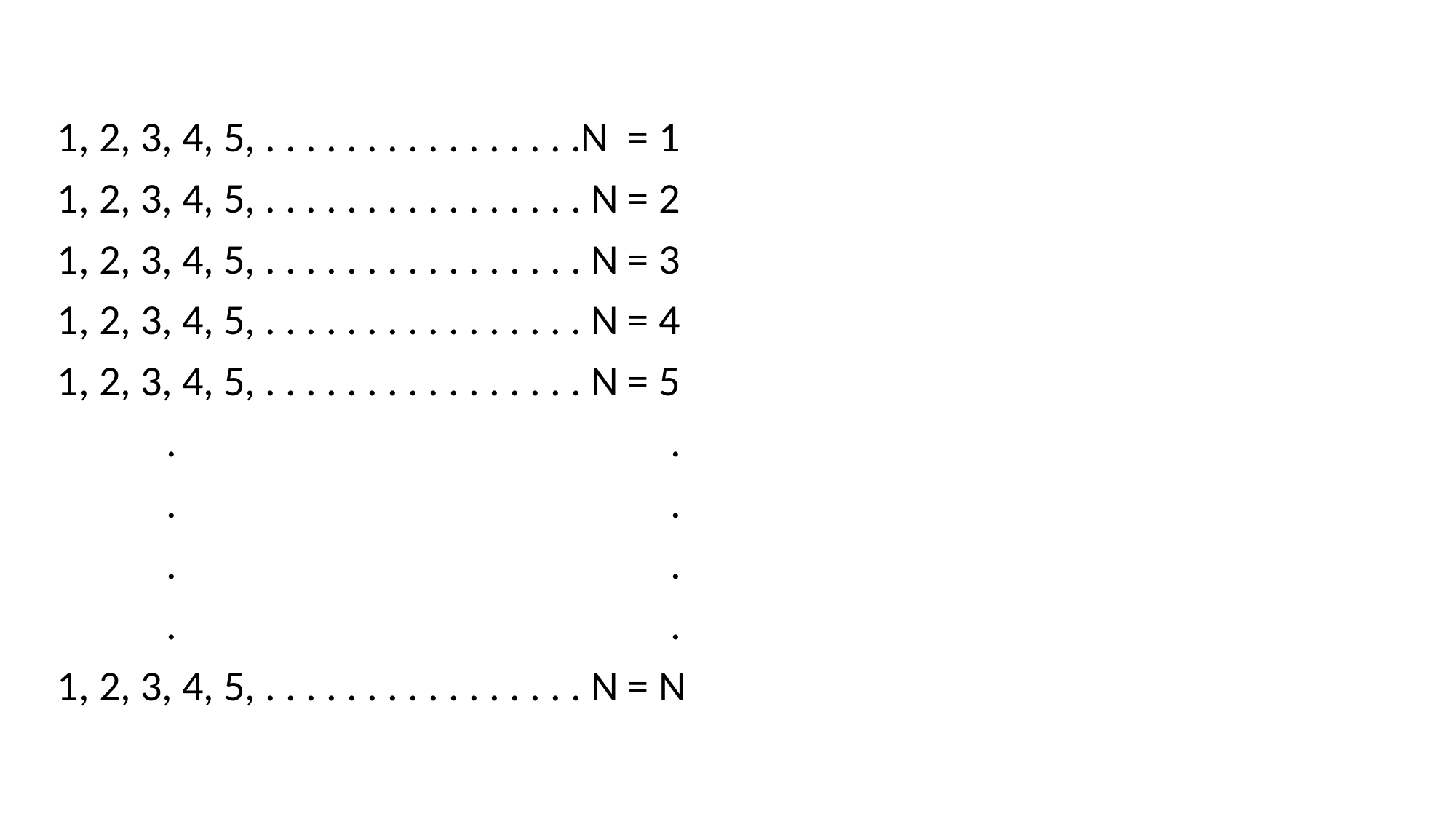

1, 2, 3, 4, 5, . . . . . . . . . . . . . . . .N  = 1
1, 2, 3, 4, 5, . . . . . . . . . . . . . . . . N = 2
1, 2, 3, 4, 5, . . . . . . . . . . . . . . . . N = 3
1, 2, 3, 4, 5, . . . . . . . . . . . . . . . . N = 4
1, 2, 3, 4, 5, . . . . . . . . . . . . . . . . N = 5
	.				       .
	.				       .
	.				       .
	.				       .
1, 2, 3, 4, 5, . . . . . . . . . . . . . . . . N = N